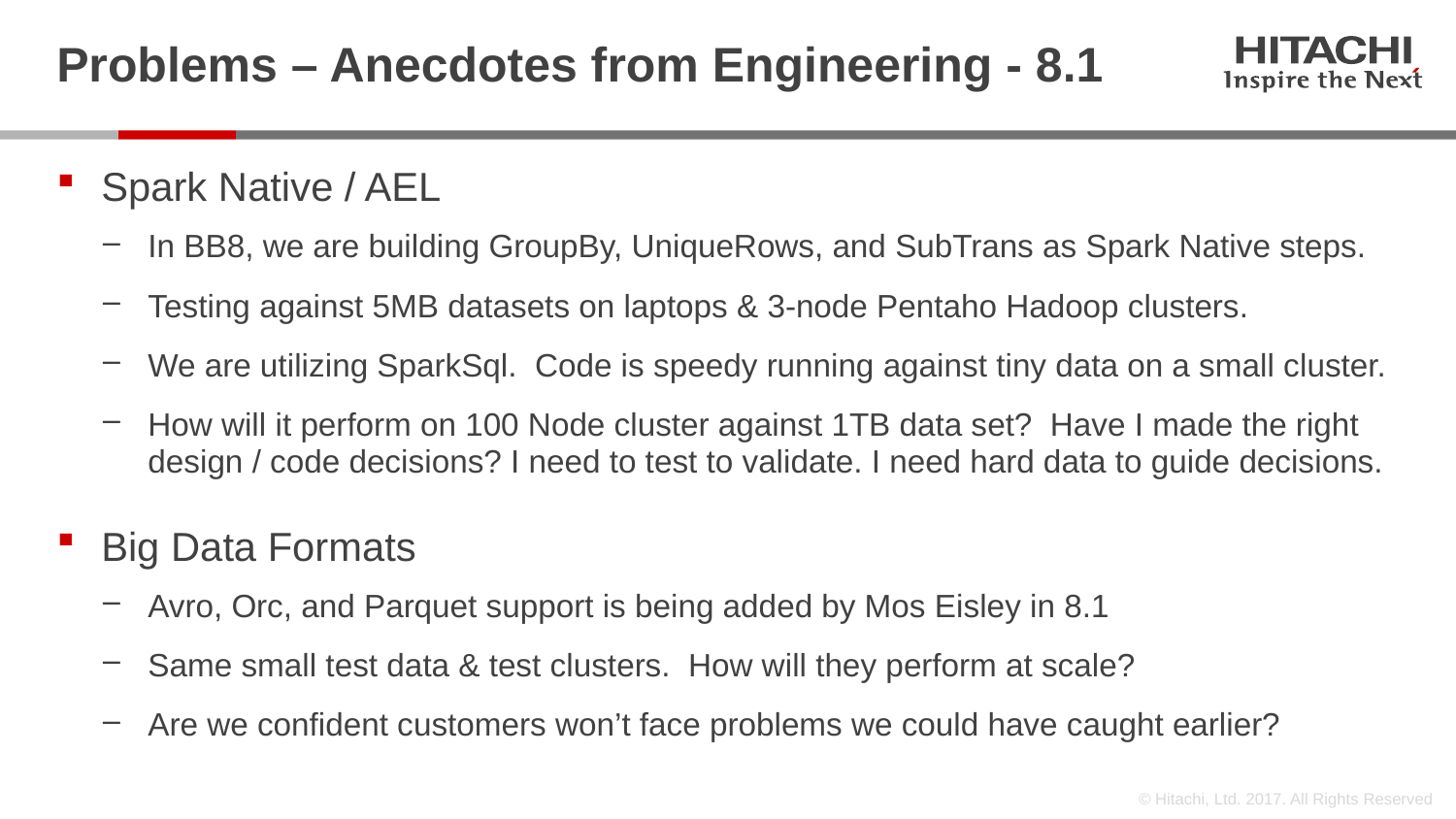

# Problems – Anecdotes from Engineering - 8.1
Spark Native / AEL
In BB8, we are building GroupBy, UniqueRows, and SubTrans as Spark Native steps.
Testing against 5MB datasets on laptops & 3-node Pentaho Hadoop clusters.
We are utilizing SparkSql.  Code is speedy running against tiny data on a small cluster.
How will it perform on 100 Node cluster against 1TB data set?  Have I made the right design / code decisions? I need to test to validate. I need hard data to guide decisions.
Big Data Formats
Avro, Orc, and Parquet support is being added by Mos Eisley in 8.1
Same small test data & test clusters.  How will they perform at scale?
Are we confident customers won’t face problems we could have caught earlier?